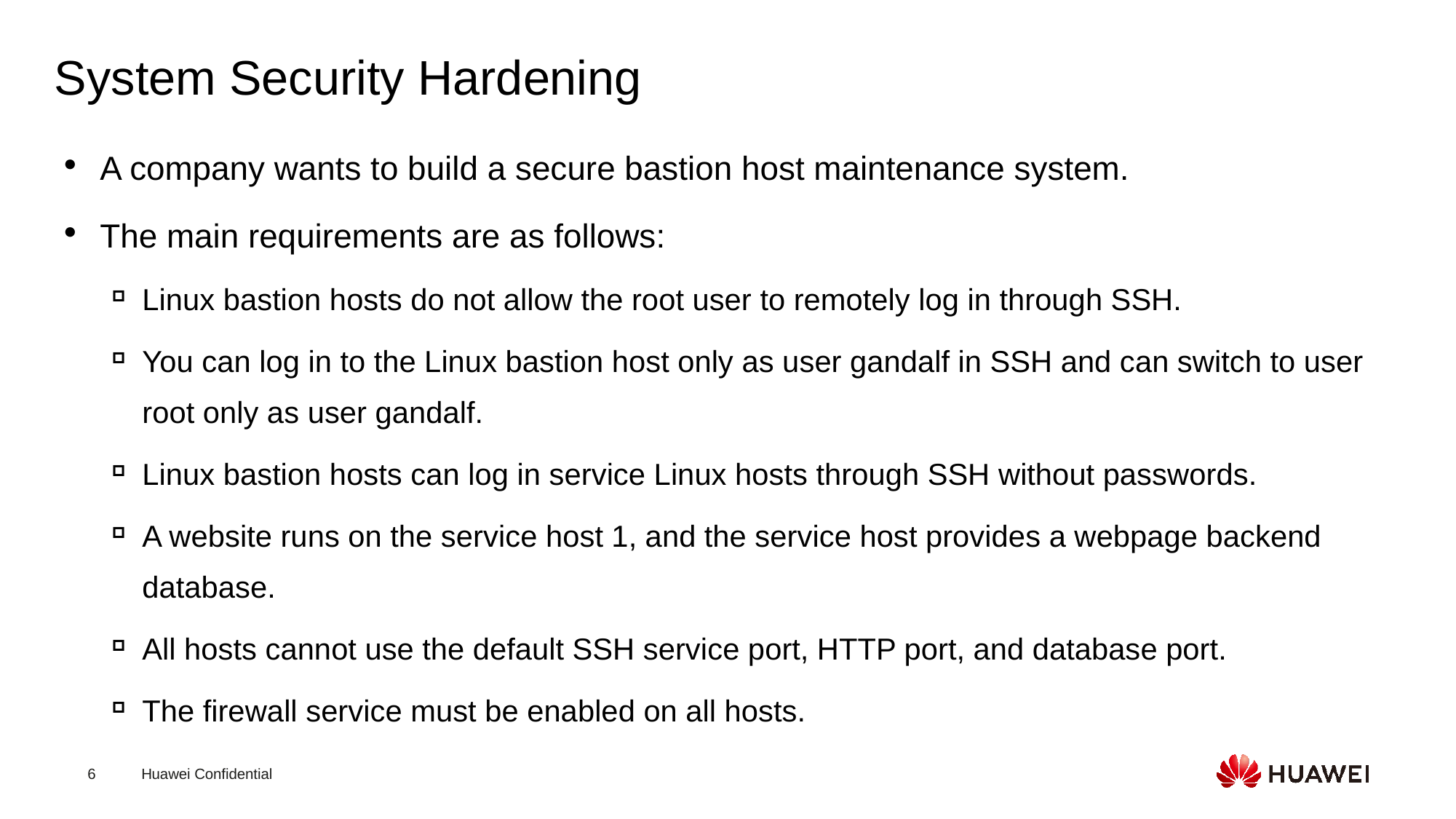

# System Security Hardening
A company wants to build a secure bastion host maintenance system.
The main requirements are as follows:
Linux bastion hosts do not allow the root user to remotely log in through SSH.
You can log in to the Linux bastion host only as user gandalf in SSH and can switch to user root only as user gandalf.
Linux bastion hosts can log in service Linux hosts through SSH without passwords.
A website runs on the service host 1, and the service host provides a webpage backend database.
All hosts cannot use the default SSH service port, HTTP port, and database port.
The firewall service must be enabled on all hosts.